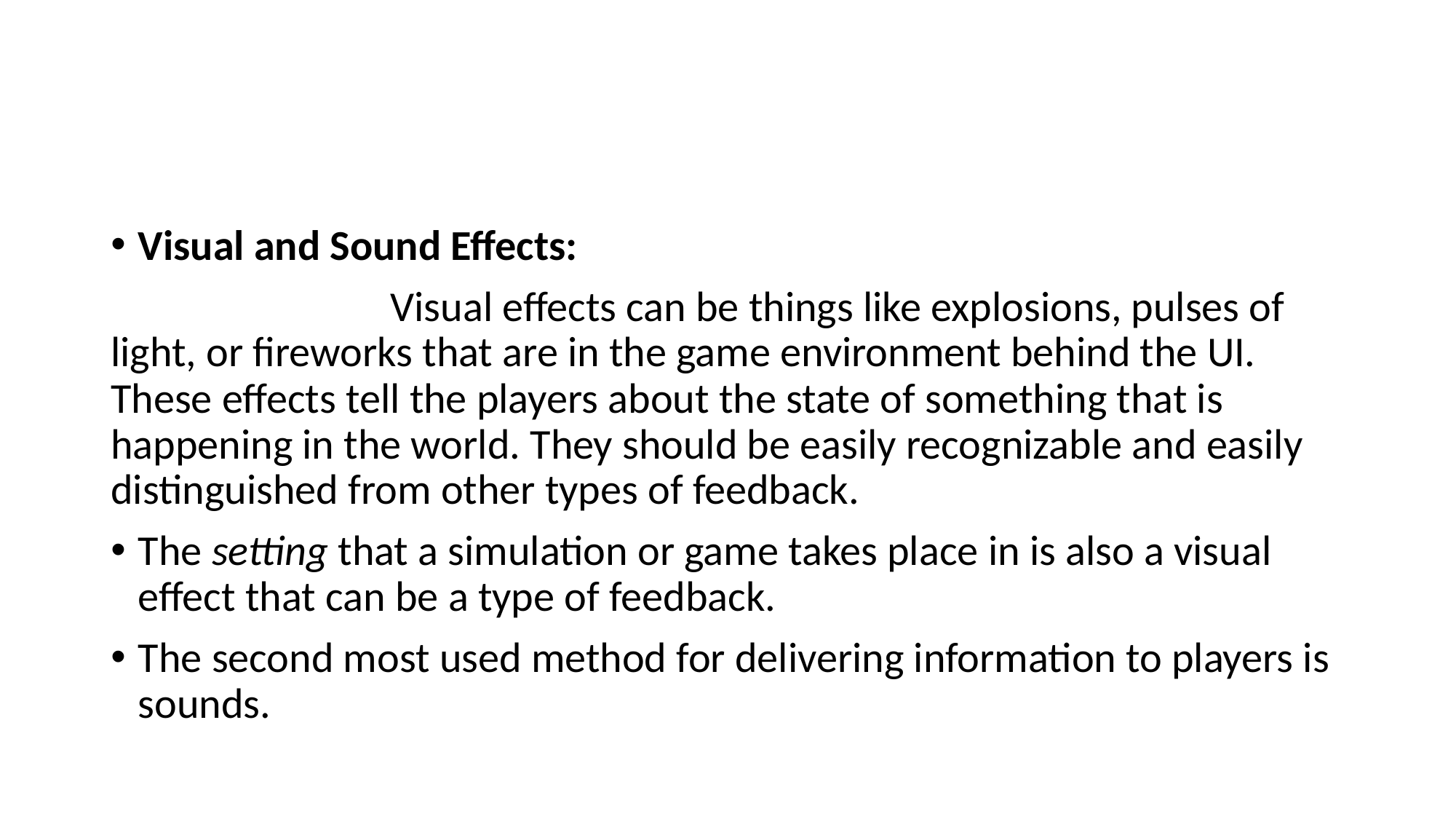

#
Visual and Sound Effects:
                             Visual effects can be things like explosions, pulses of light, or fireworks that are in the game environment behind the UI. These effects tell the players about the state of something that is happening in the world. They should be easily recognizable and easily distinguished from other types of feedback.
The setting that a simulation or game takes place in is also a visual effect that can be a type of feedback.
The second most used method for delivering information to players is sounds.